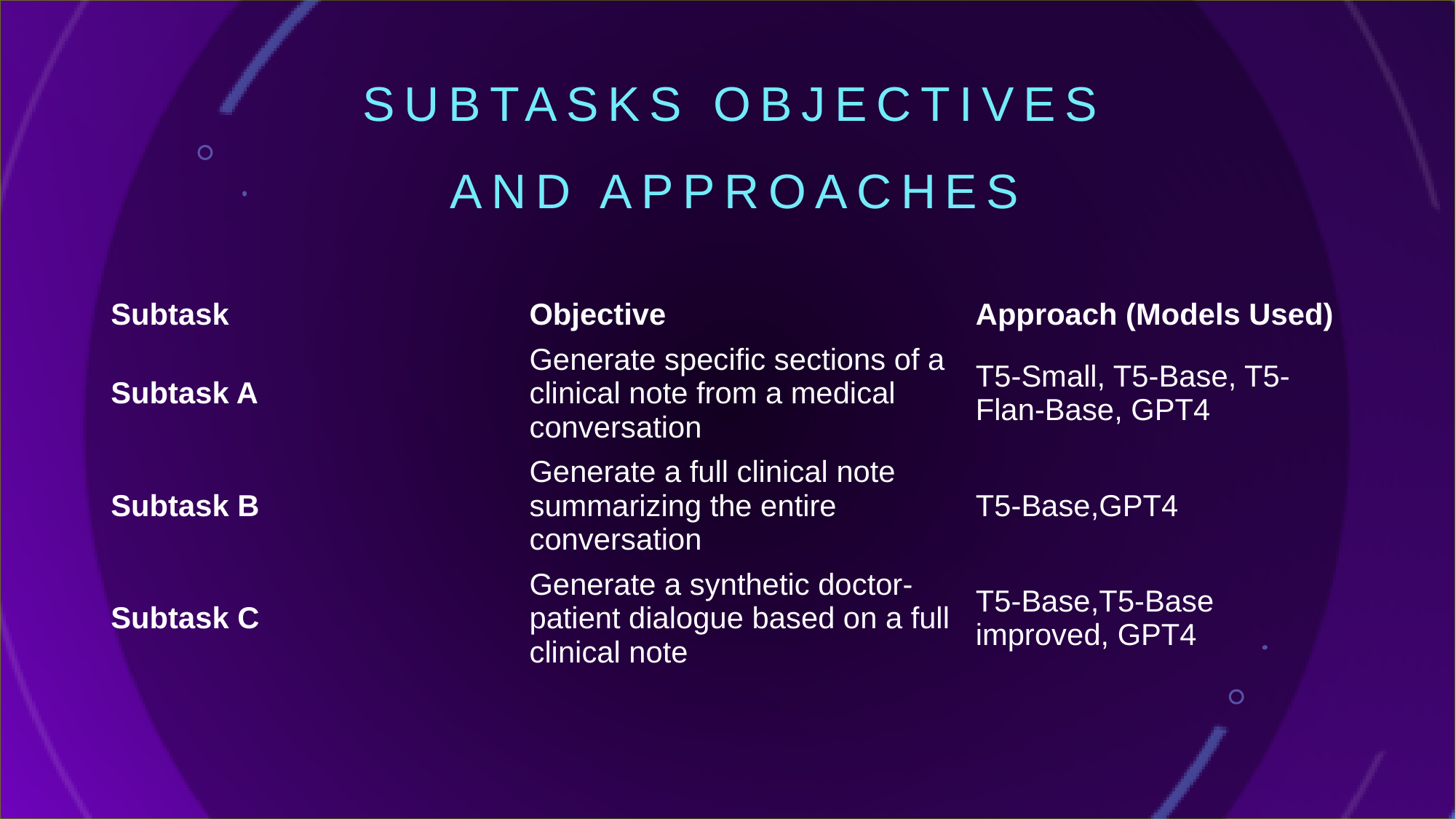

# Subtasks objectives and Approaches
| Subtask | Objective | Approach (Models Used) |
| --- | --- | --- |
| Subtask A | Generate specific sections of a clinical note from a medical conversation | T5-Small, T5-Base, T5-Flan-Base, GPT4 |
| Subtask B | Generate a full clinical note summarizing the entire conversation | T5-Base,GPT4 |
| Subtask C | Generate a synthetic doctor-patient dialogue based on a full clinical note | T5-Base,T5-Base improved, GPT4 |